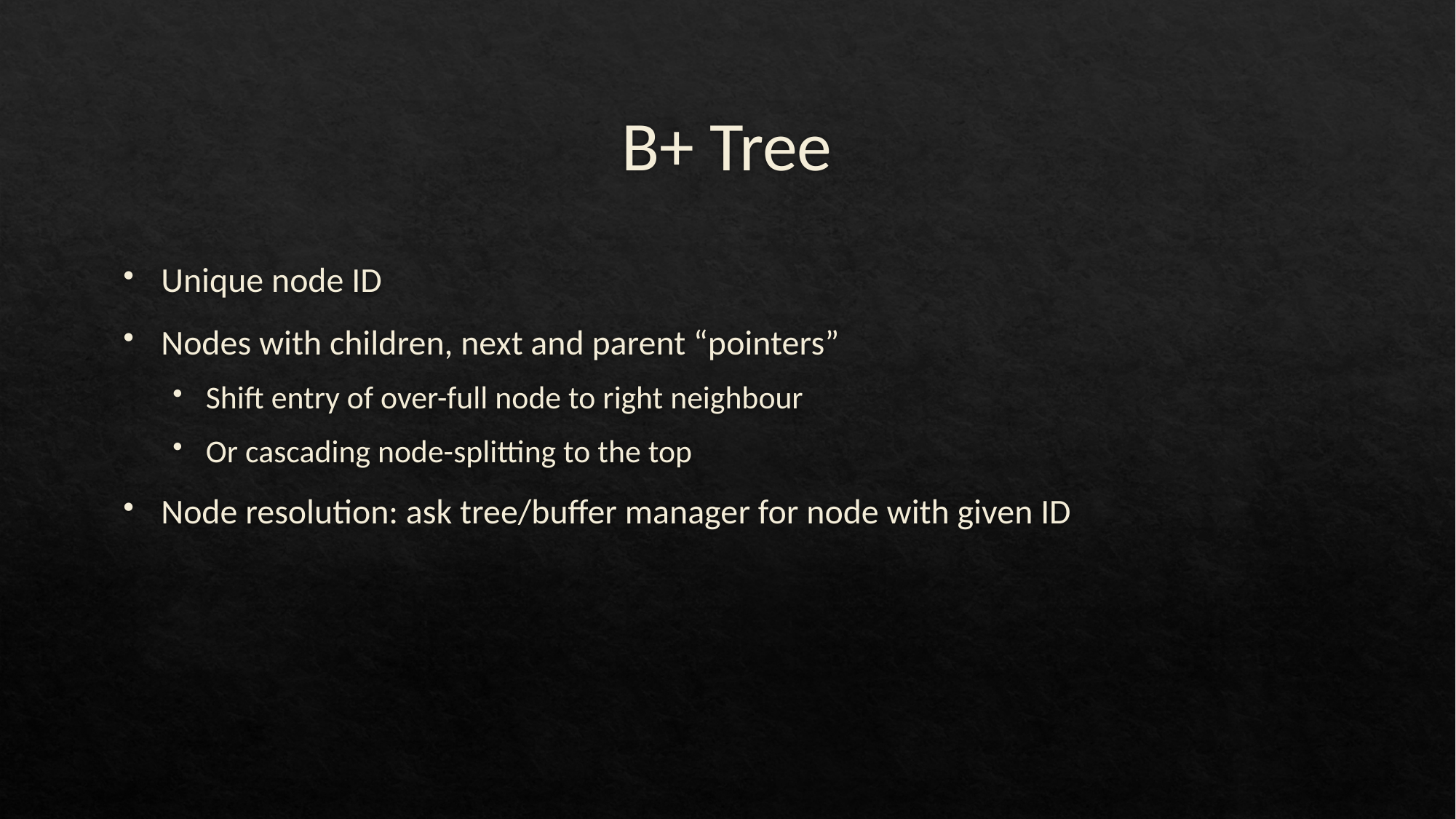

# B+ Tree
Unique node ID
Nodes with children, next and parent “pointers”
Shift entry of over-full node to right neighbour
Or cascading node-splitting to the top
Node resolution: ask tree/buffer manager for node with given ID